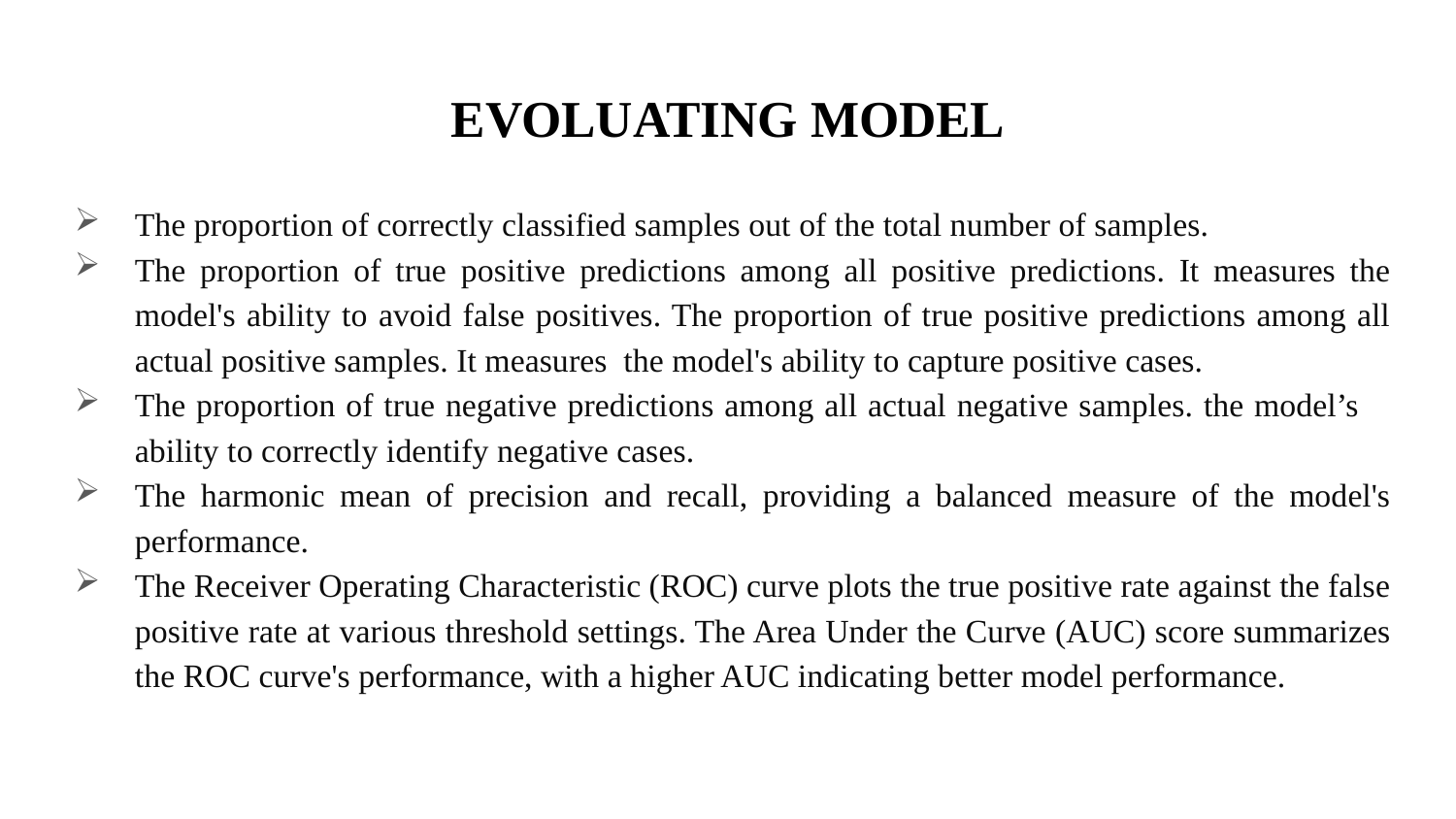

# EVOLUATING MODEL
The proportion of correctly classified samples out of the total number of samples.
The proportion of true positive predictions among all positive predictions. It measures the model's ability to avoid false positives. The proportion of true positive predictions among all actual positive samples. It measures  the model's ability to capture positive cases.
The proportion of true negative predictions among all actual negative samples. the model’s    ability to correctly identify negative cases.
The harmonic mean of precision and recall, providing a balanced measure of the model's performance.
The Receiver Operating Characteristic (ROC) curve plots the true positive rate against the false positive rate at various threshold settings. The Area Under the Curve (AUC) score summarizes the ROC curve's performance, with a higher AUC indicating better model performance.